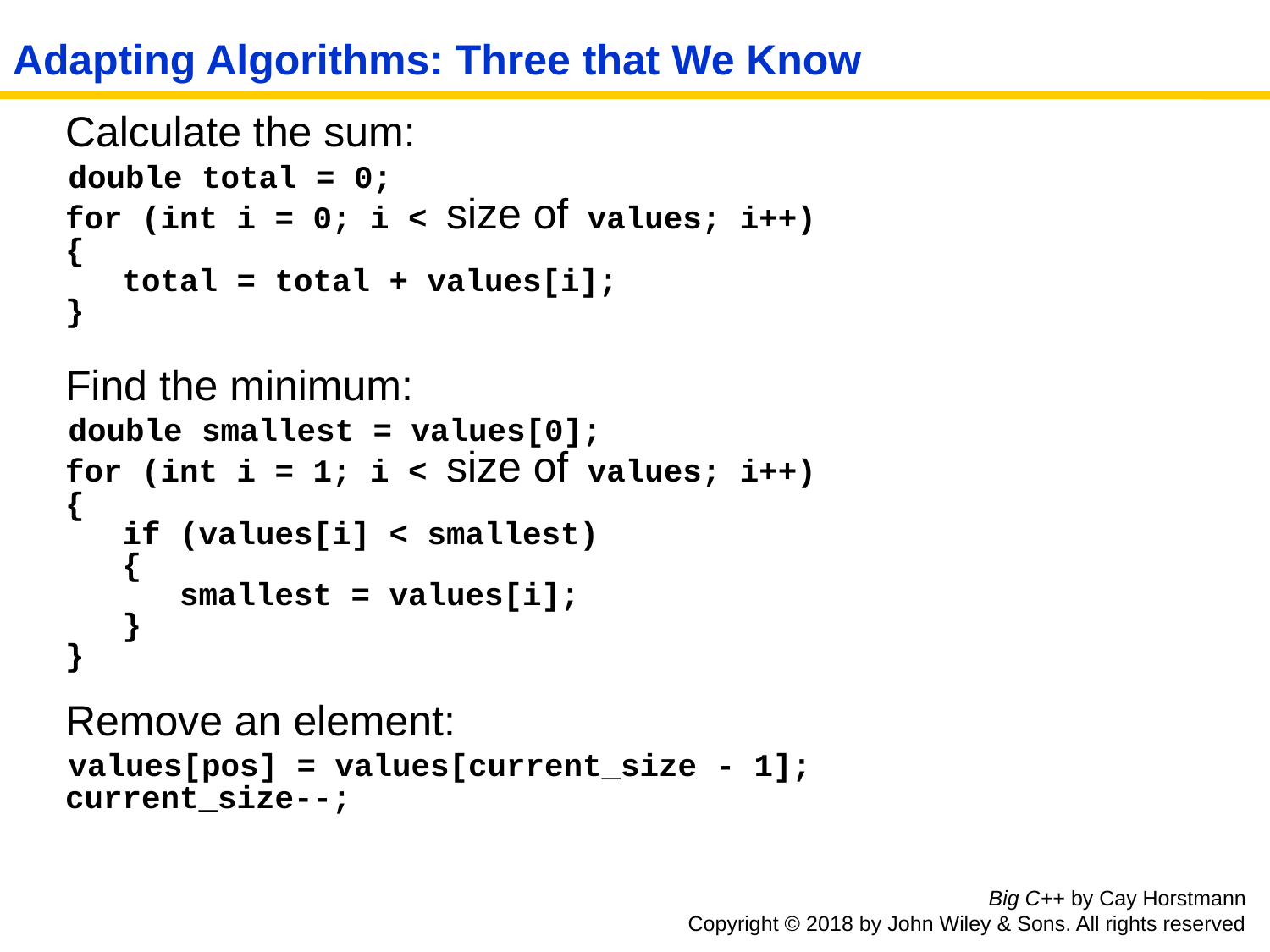

# Adapting Algorithms: Three that We Know
	Calculate the sum:
  double total = 0;
for (int i = 0; i < size of values; i++)
{
   total = total + values[i];
}

	Find the minimum:
  double smallest = values[0];
for (int i = 1; i < size of values; i++)
{
   if (values[i] < smallest)
   {
      smallest = values[i];
   }
}

	Remove an element:
  values[pos] = values[current_size - 1];
current_size--;

Big C++ by Cay Horstmann
Copyright © 2018 by John Wiley & Sons. All rights reserved